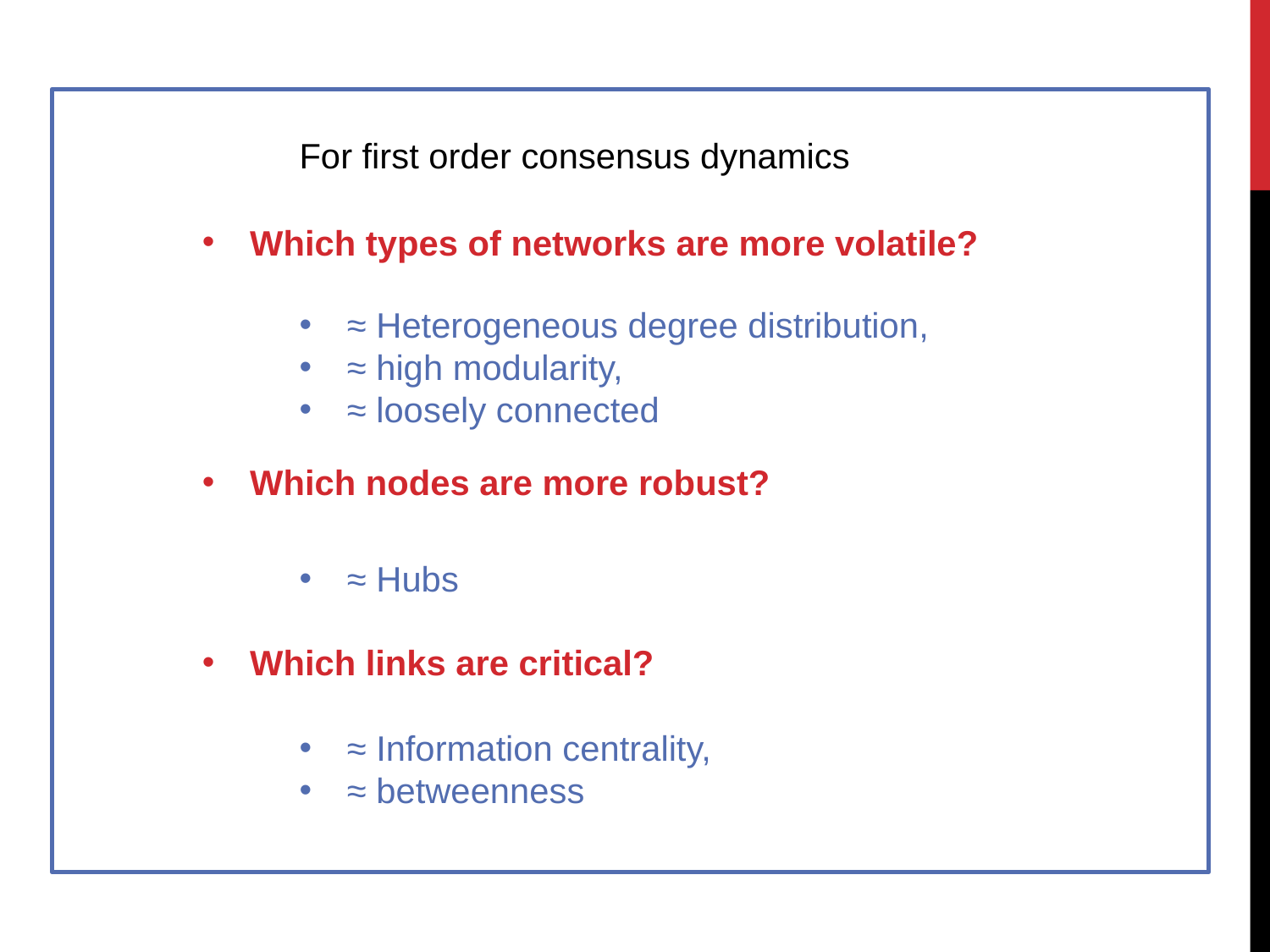

For first order consensus dynamics

≈ Heterogeneous degree distribution,
≈ high modularity,
≈ loosely connected

≈ Hubs

≈ Information centrality,
≈ betweenness

Which types of networks are more volatile?

Which nodes are more robust?

Which links are critical?